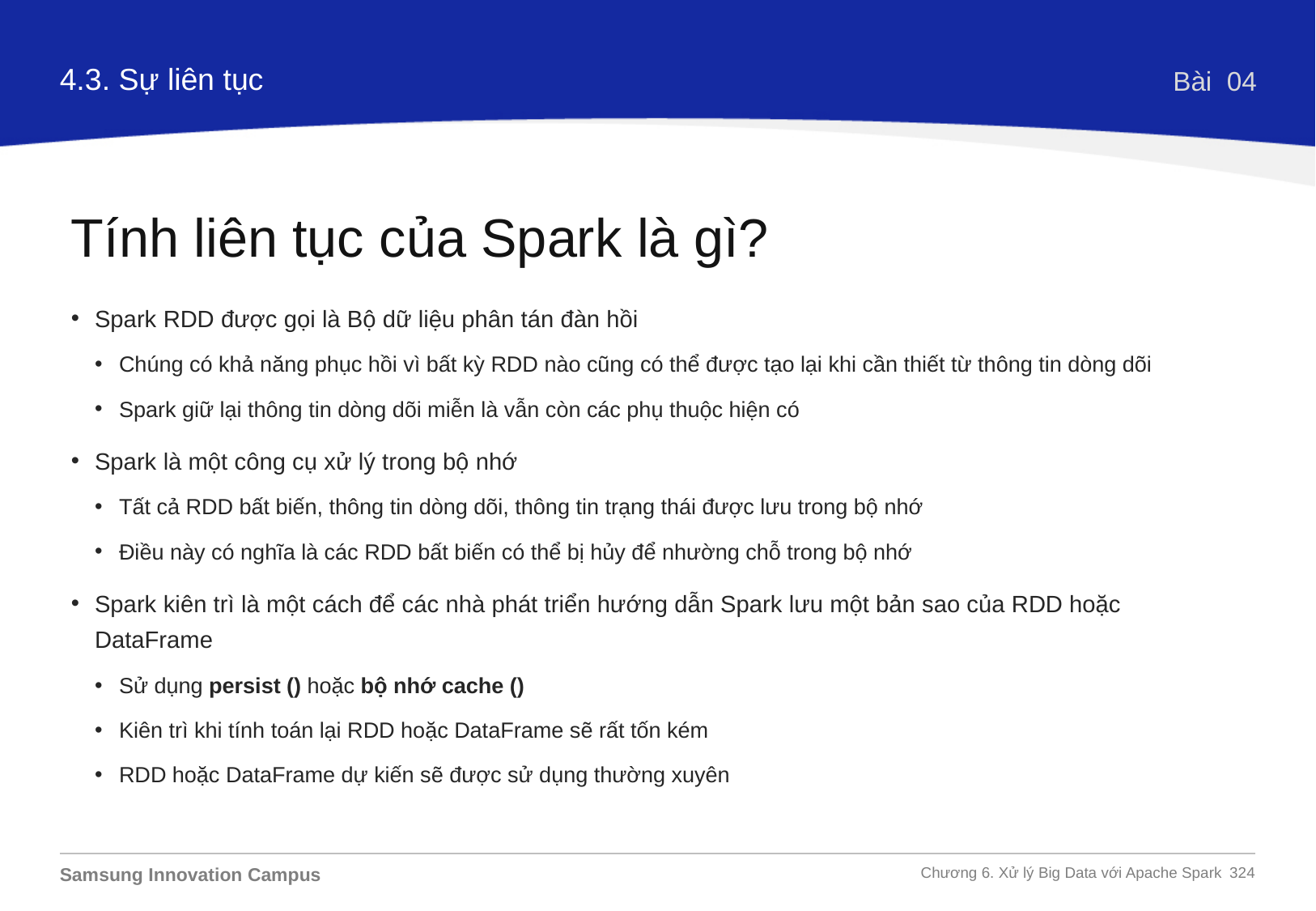

4.3. Sự liên tục
Bài  04
Tính liên tục của Spark là gì?
Spark RDD được gọi là Bộ dữ liệu phân tán đàn hồi
Chúng có khả năng phục hồi vì bất kỳ RDD nào cũng có thể được tạo lại khi cần thiết từ thông tin dòng dõi
Spark giữ lại thông tin dòng dõi miễn là vẫn còn các phụ thuộc hiện có
Spark là một công cụ xử lý trong bộ nhớ
Tất cả RDD bất biến, thông tin dòng dõi, thông tin trạng thái được lưu trong bộ nhớ
Điều này có nghĩa là các RDD bất biến có thể bị hủy để nhường chỗ trong bộ nhớ
Spark kiên trì là một cách để các nhà phát triển hướng dẫn Spark lưu một bản sao của RDD hoặc DataFrame
Sử dụng persist () hoặc bộ nhớ cache ()
Kiên trì khi tính toán lại RDD hoặc DataFrame sẽ rất tốn kém
RDD hoặc DataFrame dự kiến sẽ được sử dụng thường xuyên